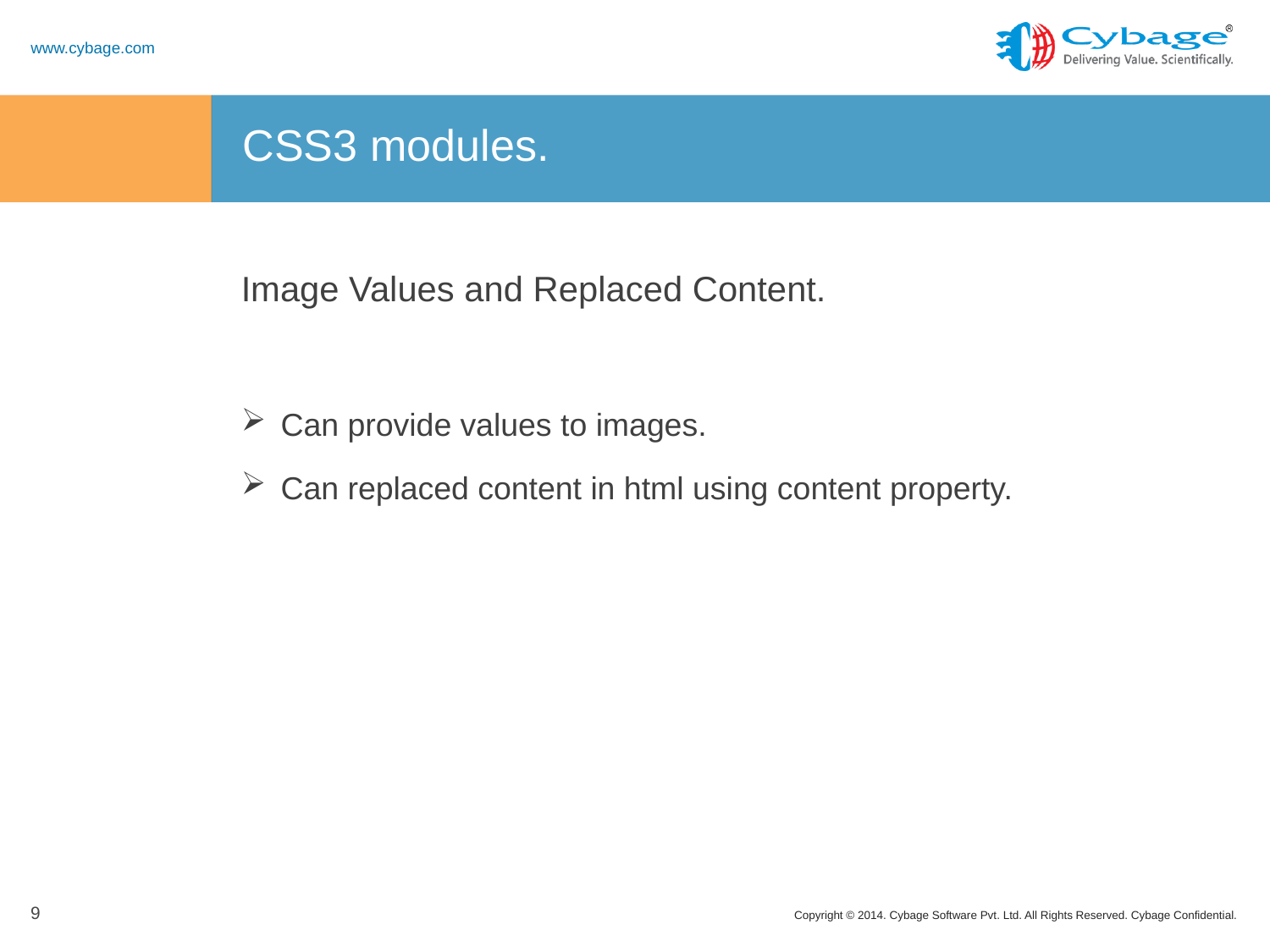

# CSS3 modules.
Image Values and Replaced Content.

Can provide values to images.
Can replaced content in html using content property.
9